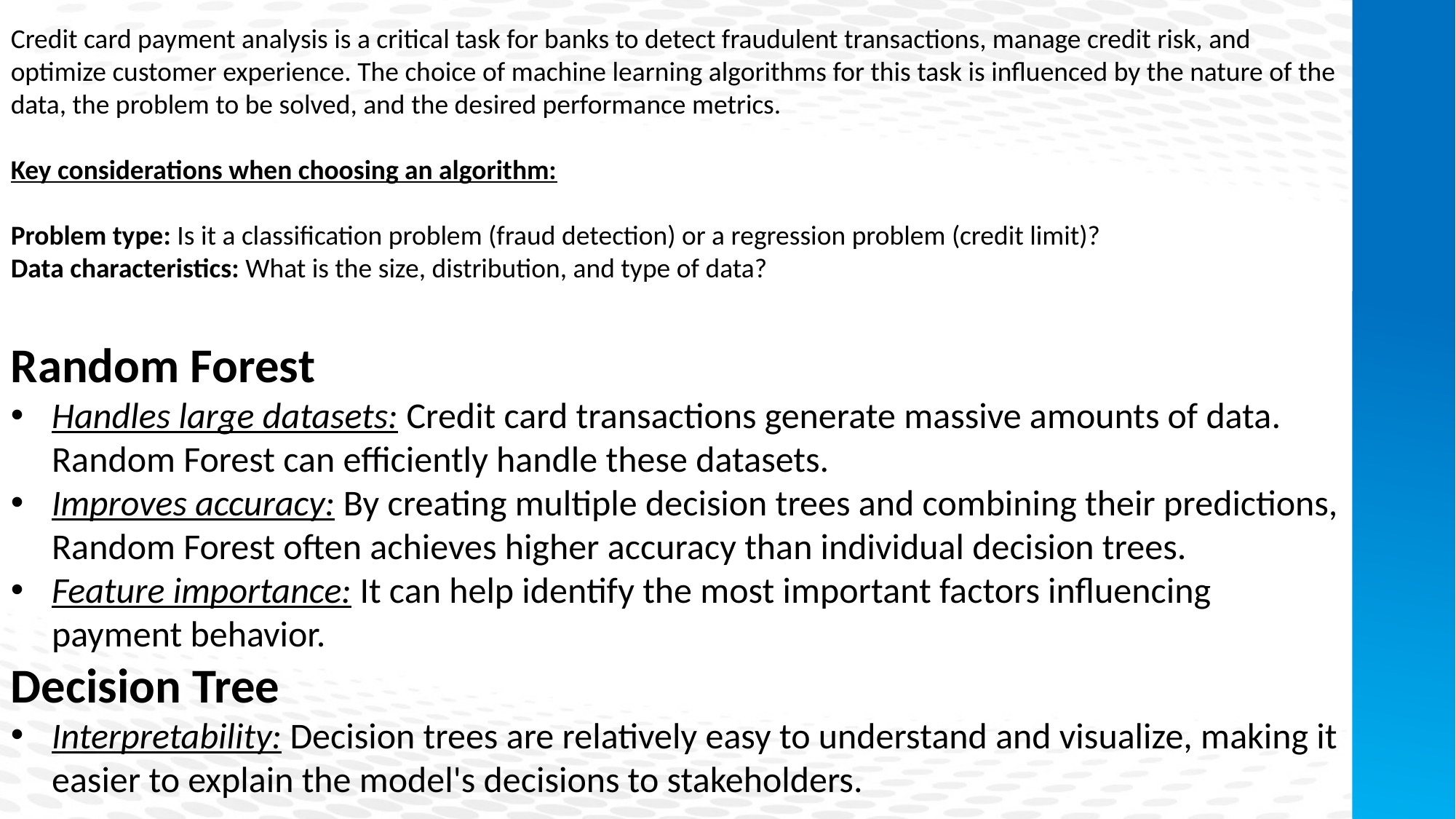

Credit card payment analysis is a critical task for banks to detect fraudulent transactions, manage credit risk, and optimize customer experience. The choice of machine learning algorithms for this task is influenced by the nature of the data, the problem to be solved, and the desired performance metrics.

Key considerations when choosing an algorithm:

Problem type: Is it a classification problem (fraud detection) or a regression problem (credit limit)?
Data characteristics: What is the size, distribution, and type of data?

Random Forest
Handles large datasets: Credit card transactions generate massive amounts of data. Random Forest can efficiently handle these datasets.
Improves accuracy: By creating multiple decision trees and combining their predictions, Random Forest often achieves higher accuracy than individual decision trees.
Feature importance: It can help identify the most important factors influencing payment behavior.
Decision Tree
Interpretability: Decision trees are relatively easy to understand and visualize, making it easier to explain the model's decisions to stakeholders.